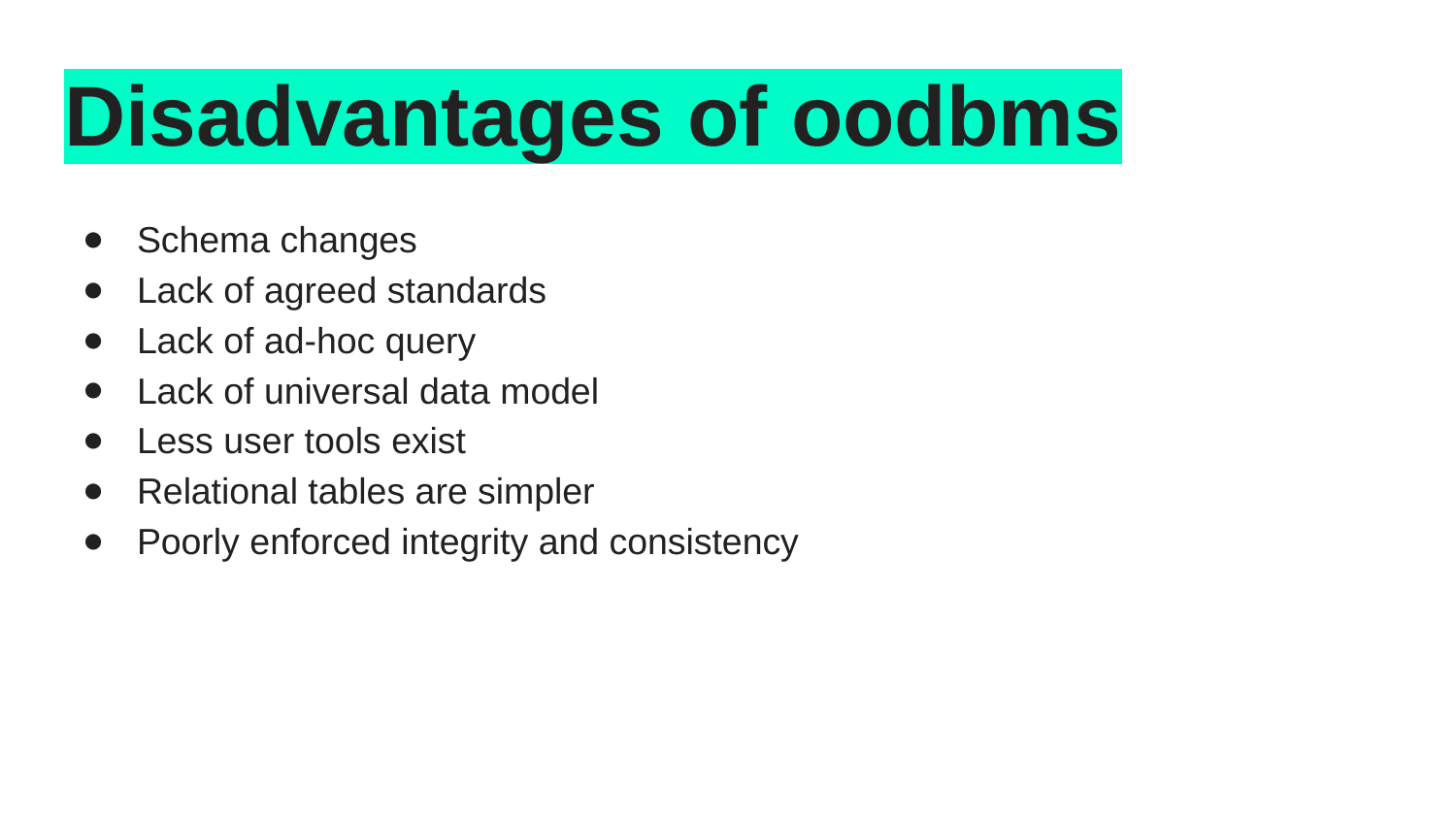

# Disadvantages of oodbms
Schema changes
Lack of agreed standards
Lack of ad-hoc query
Lack of universal data model
Less user tools exist
Relational tables are simpler
Poorly enforced integrity and consistency